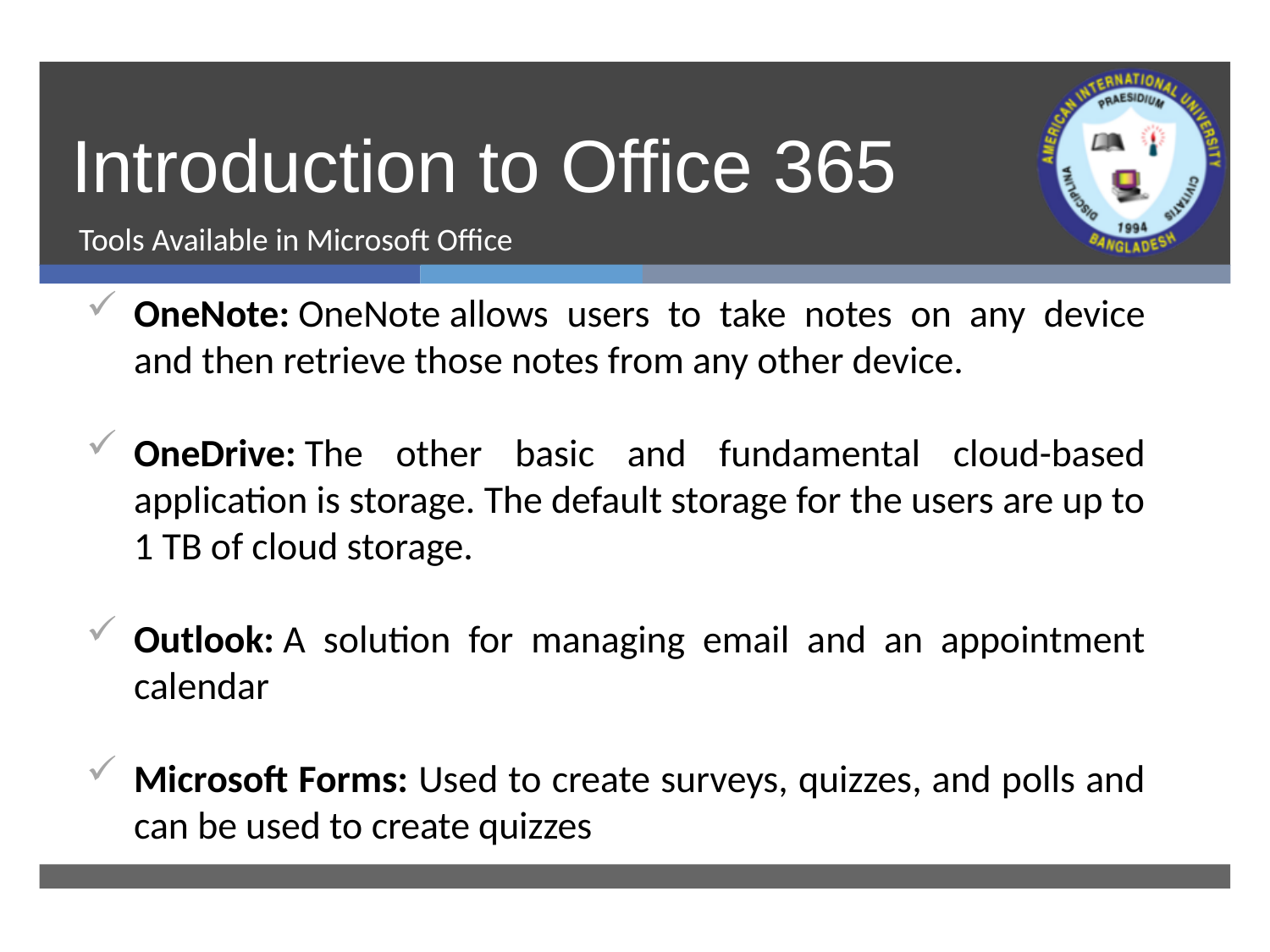

# Introduction to Office 365
Tools Available in Microsoft Office
OneNote: OneNote allows users to take notes on any device and then retrieve those notes from any other device.

OneDrive: The other basic and fundamental cloud-based application is storage. The default storage for the users are up to 1 TB of cloud storage.

Outlook: A solution for managing email and an appointment calendar

Microsoft Forms: Used to create surveys, quizzes, and polls and can be used to create quizzes